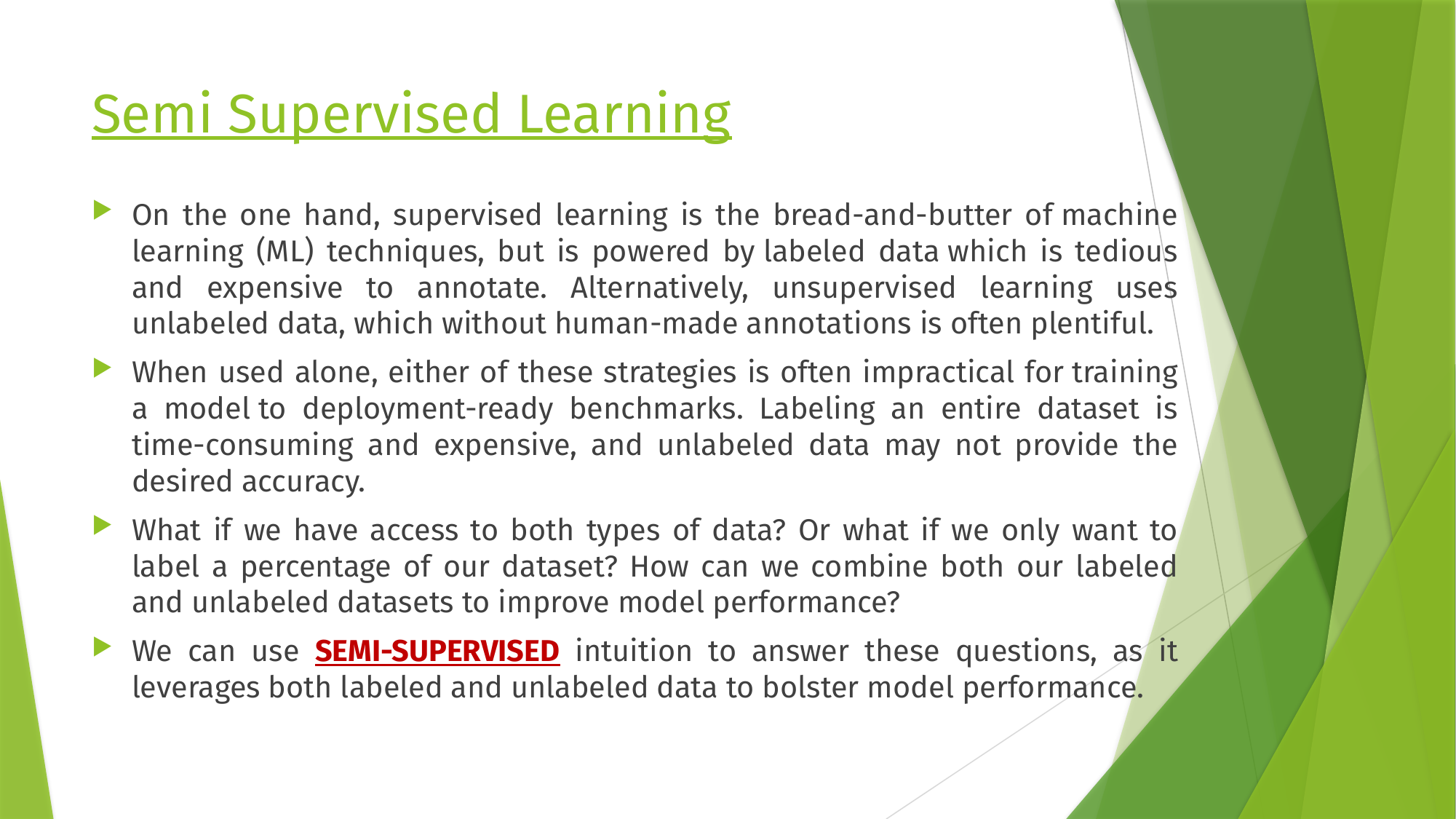

# Semi Supervised Learning
On the one hand, supervised learning is the bread-and-butter of machine learning (ML) techniques, but is powered by labeled data which is tedious and expensive to annotate. Alternatively, unsupervised learning uses unlabeled data, which without human-made annotations is often plentiful.
When used alone, either of these strategies is often impractical for training a model to deployment-ready benchmarks. Labeling an entire dataset is time-consuming and expensive, and unlabeled data may not provide the desired accuracy.
What if we have access to both types of data? Or what if we only want to label a percentage of our dataset? How can we combine both our labeled and unlabeled datasets to improve model performance?
We can use SEMI-SUPERVISED intuition to answer these questions, as it leverages both labeled and unlabeled data to bolster model performance.